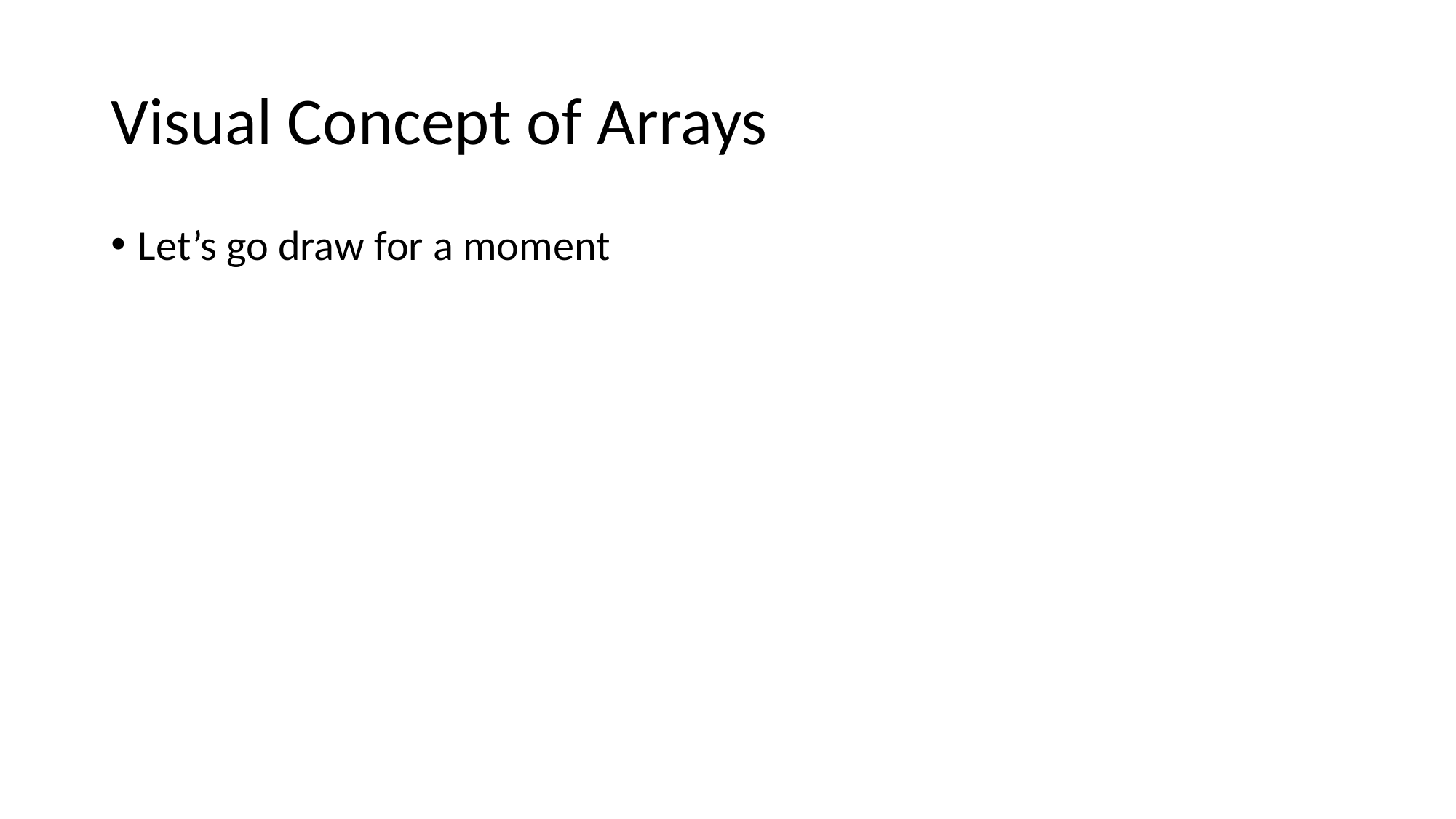

# Visual Concept of Arrays
Let’s go draw for a moment